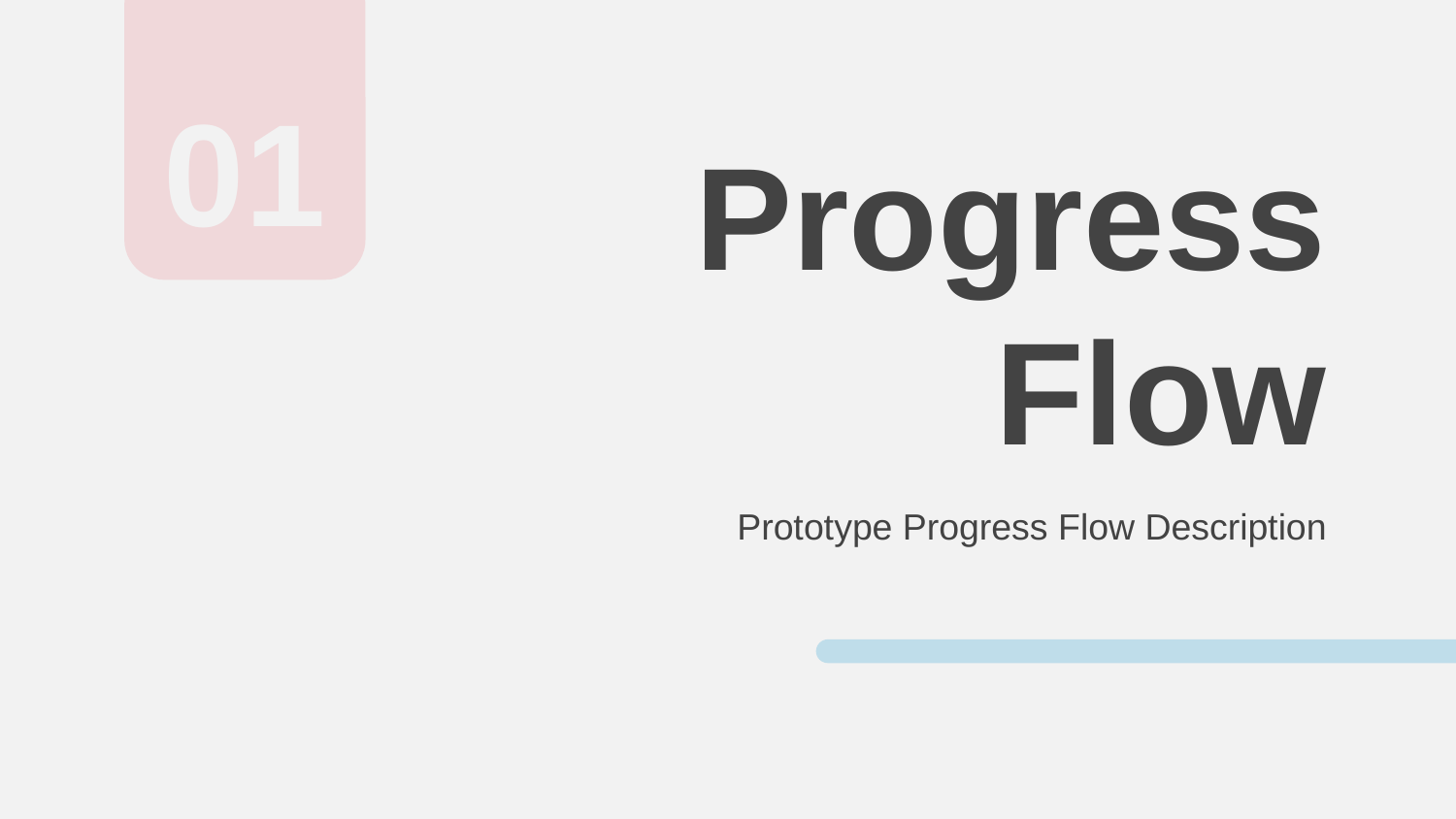

01
# Progress Flow
Prototype Progress Flow Description